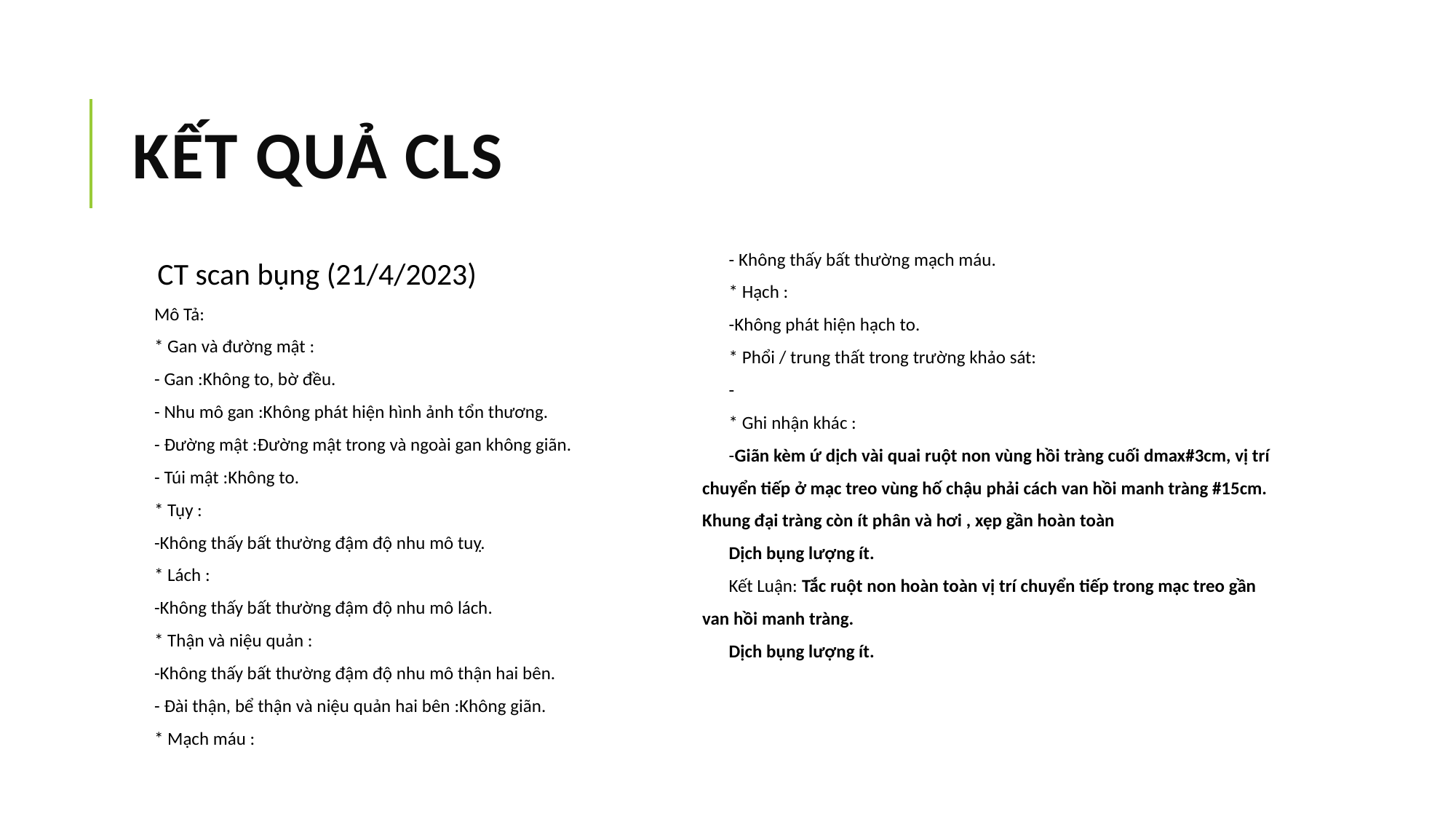

# KẾT QUẢ CLS
CT scan bụng (21/4/2023)
Mô Tả:
* Gan và đường mật :
- Gan :Không to, bờ đều.
- Nhu mô gan :Không phát hiện hình ảnh tổn thương.
- Đường mật :Đường mật trong và ngoài gan không giãn.
- Túi mật :Không to.
* Tụy :
-Không thấy bất thường đậm độ nhu mô tuỵ.
* Lách :
-Không thấy bất thường đậm độ nhu mô lách.
* Thận và niệu quản :
-Không thấy bất thường đậm độ nhu mô thận hai bên.
- Đài thận, bể thận và niệu quản hai bên :Không giãn.
* Mạch máu :
- Không thấy bất thường mạch máu.
* Hạch :
-Không phát hiện hạch to.
* Phổi / trung thất trong trường khảo sát:
-
* Ghi nhận khác :
-Giãn kèm ứ dịch vài quai ruột non vùng hồi tràng cuối dmax#3cm, vị trí chuyển tiếp ở mạc treo vùng hố chậu phải cách van hồi manh tràng #15cm. Khung đại tràng còn ít phân và hơi , xẹp gần hoàn toàn
Dịch bụng lượng ít.
Kết Luận: Tắc ruột non hoàn toàn vị trí chuyển tiếp trong mạc treo gần van hồi manh tràng.
Dịch bụng lượng ít.